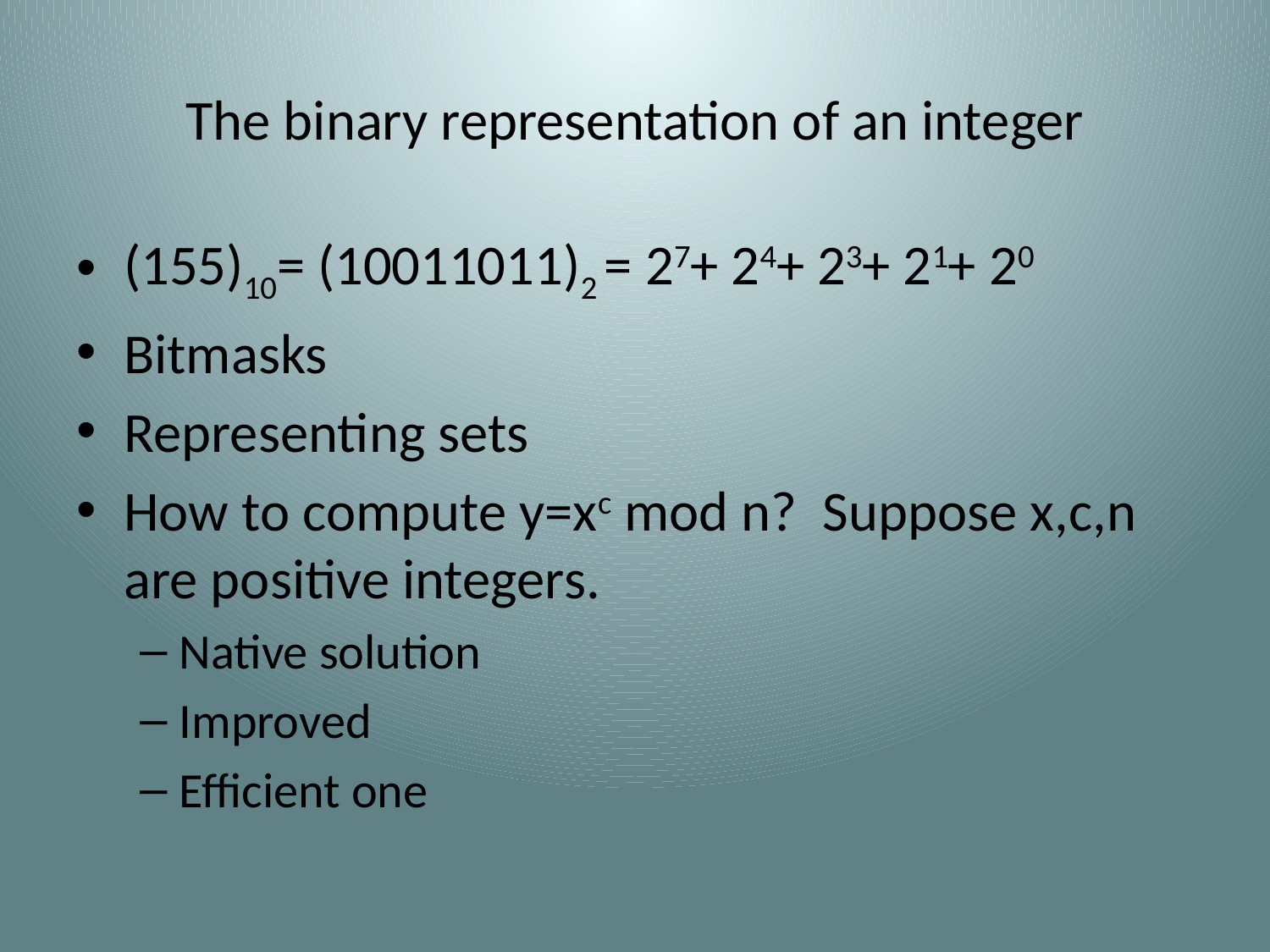

# The binary representation of an integer
(155)10= (10011011)2 = 27+ 24+ 23+ 21+ 20
Bitmasks
Representing sets
How to compute y=xc mod n?  Suppose x,c,n are positive integers.
Native solution
Improved
Efficient one